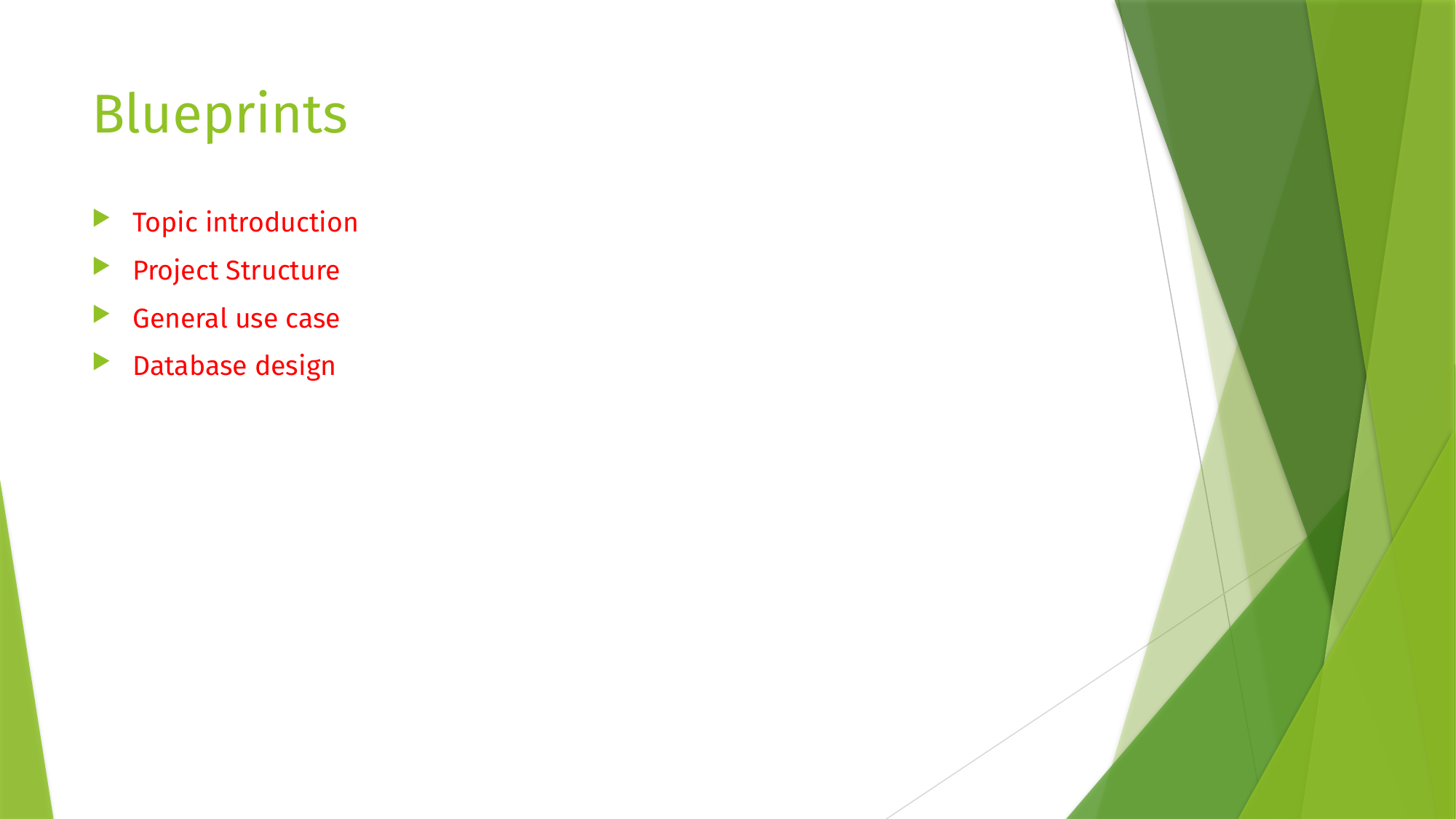

# Blueprints
Topic introduction
Project Structure
General use case
Database design